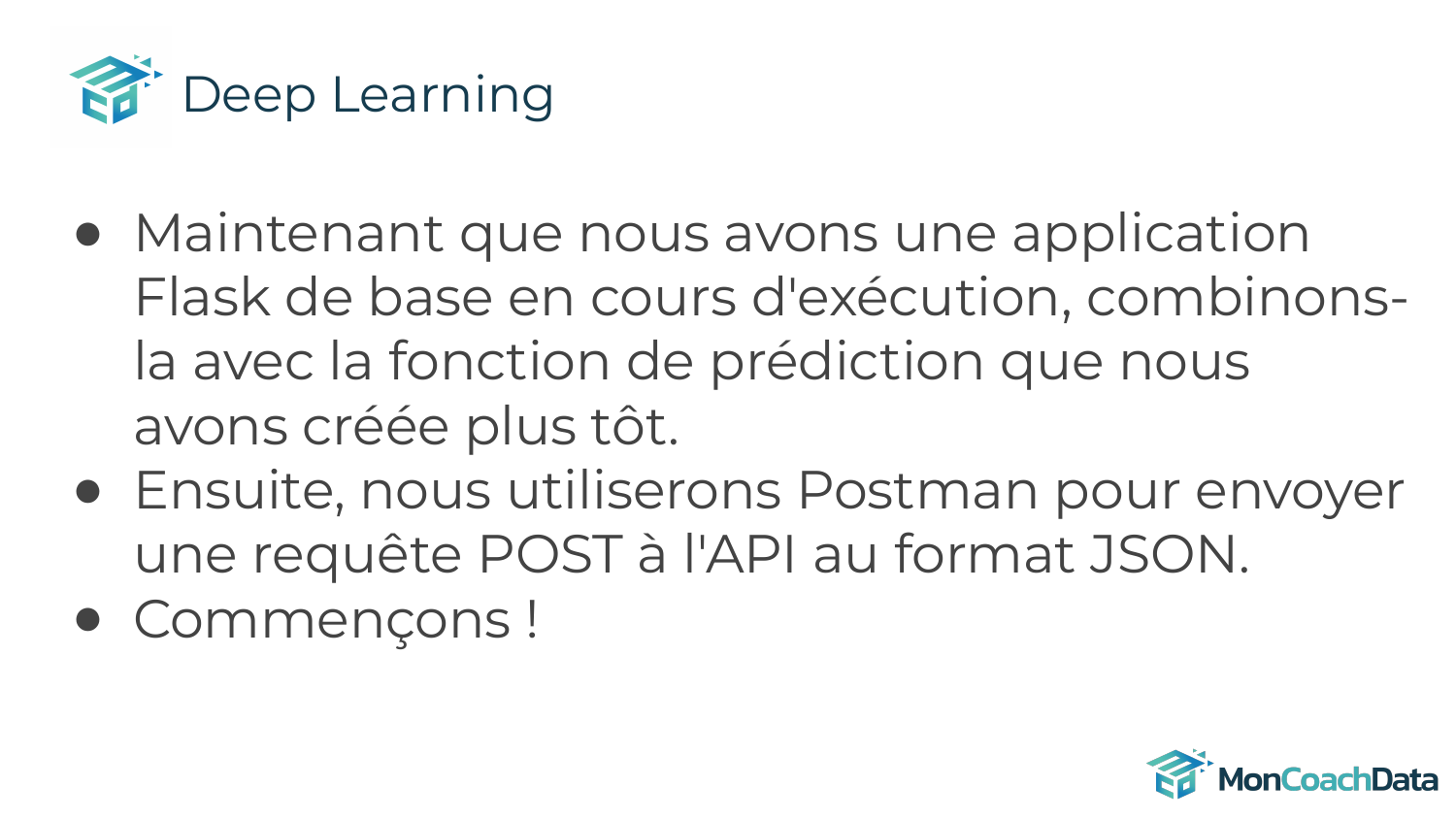

# Deep Learning
Maintenant que nous avons une application Flask de base en cours d'exécution, combinons-la avec la fonction de prédiction que nous avons créée plus tôt.
Ensuite, nous utiliserons Postman pour envoyer une requête POST à l'API au format JSON.
Commençons !